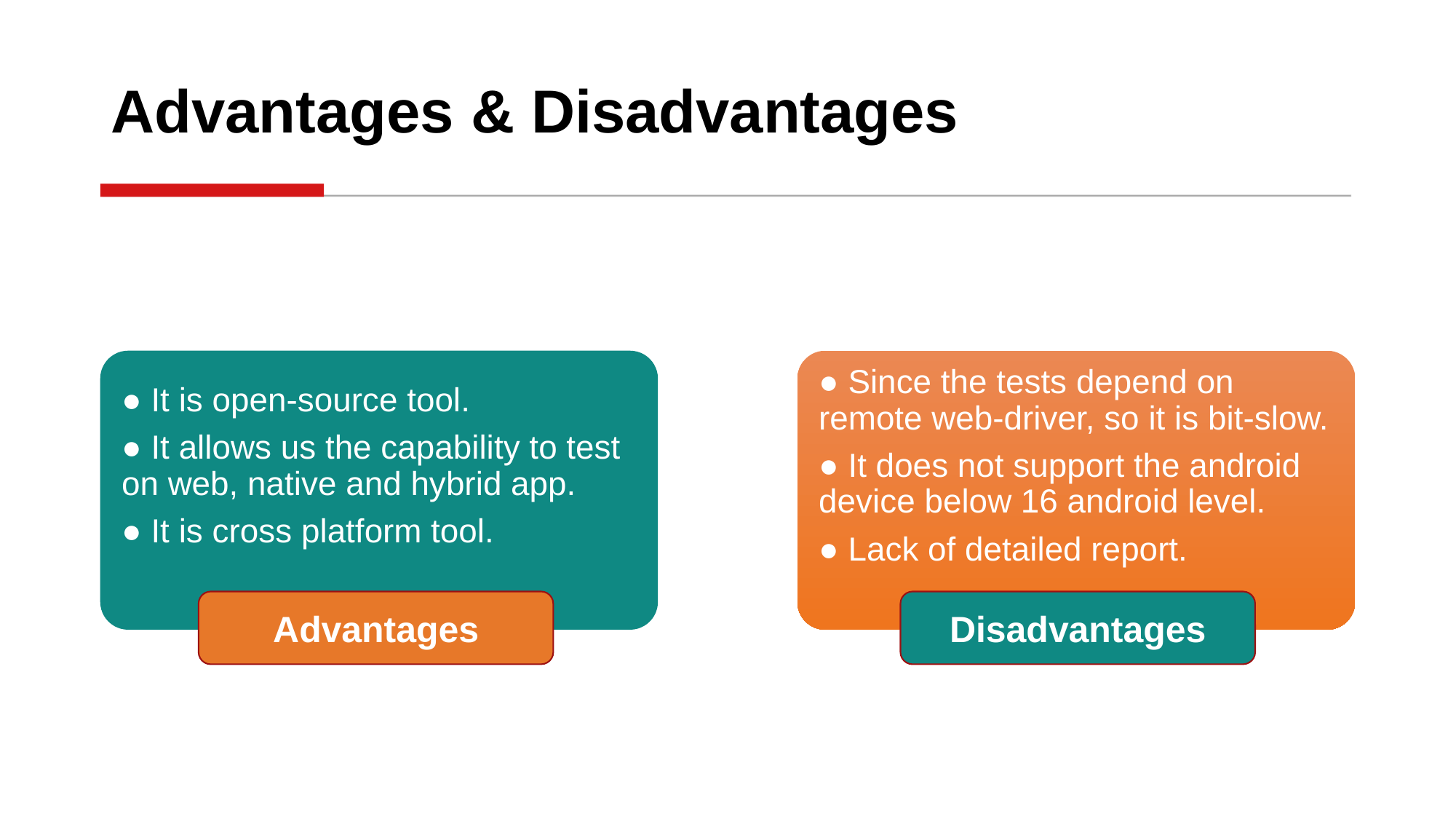

# Advantages & Disadvantages

● It is open-source tool.
● It allows us the capability to test on web, native and hybrid app.
● It is cross platform tool.

● Since the tests depend on remote web-driver, so it is bit-slow.
● It does not support the android device below 16 android level.
● Lack of detailed report.

Advantages
Disadvantages